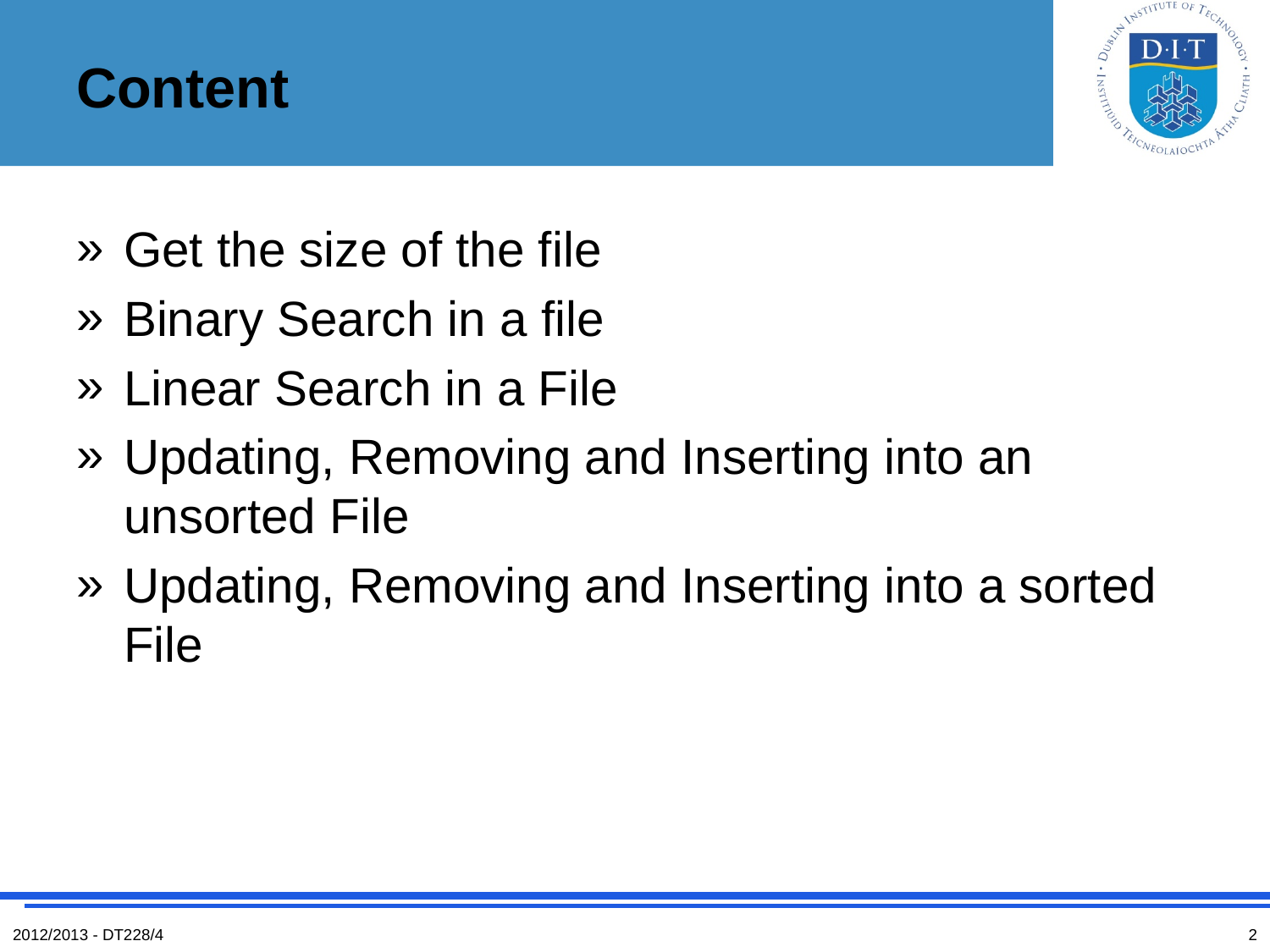

# Content
Get the size of the file
Binary Search in a file
Linear Search in a File
Updating, Removing and Inserting into an unsorted File
Updating, Removing and Inserting into a sorted File

2012/2013 - DT228/4
2